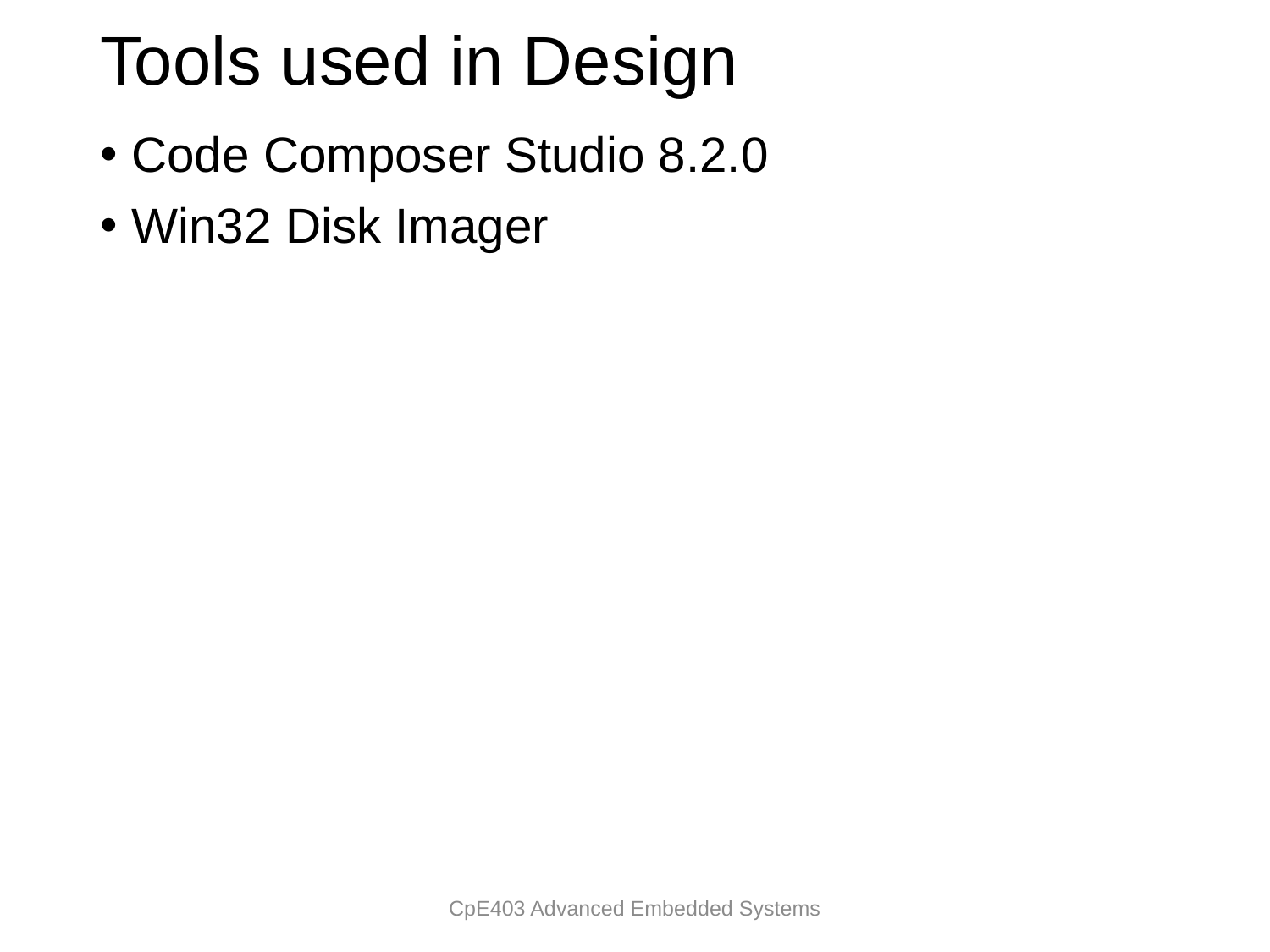

# Tools used in Design
Code Composer Studio 8.2.0
Win32 Disk Imager

CpE403 Advanced Embedded Systems